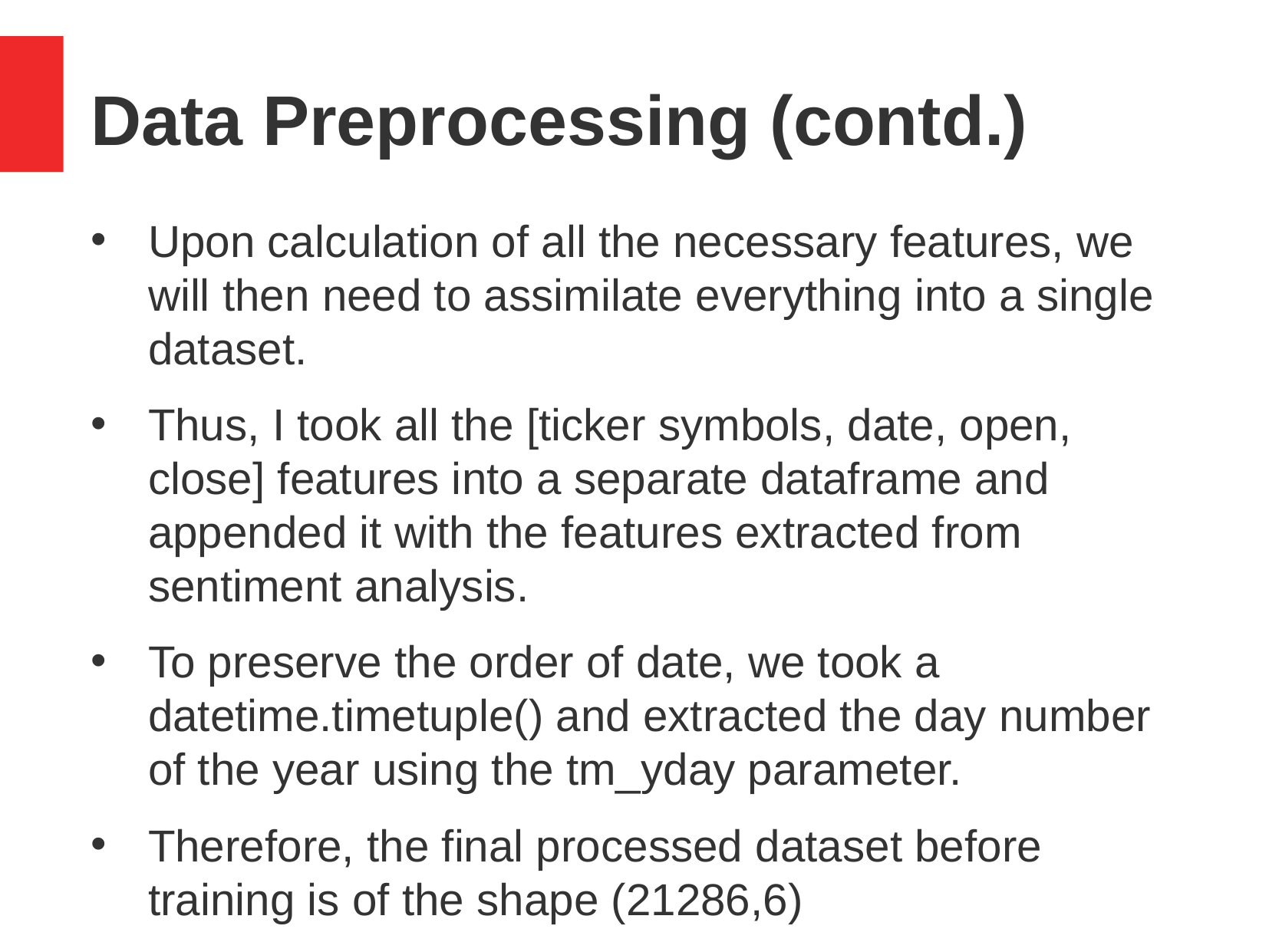

# Data Preprocessing (contd.)
Upon calculation of all the necessary features, we will then need to assimilate everything into a single dataset.
Thus, I took all the [ticker symbols, date, open, close] features into a separate dataframe and appended it with the features extracted from sentiment analysis.
To preserve the order of date, we took a datetime.timetuple() and extracted the day number of the year using the tm_yday parameter.
Therefore, the final processed dataset before training is of the shape (21286,6)